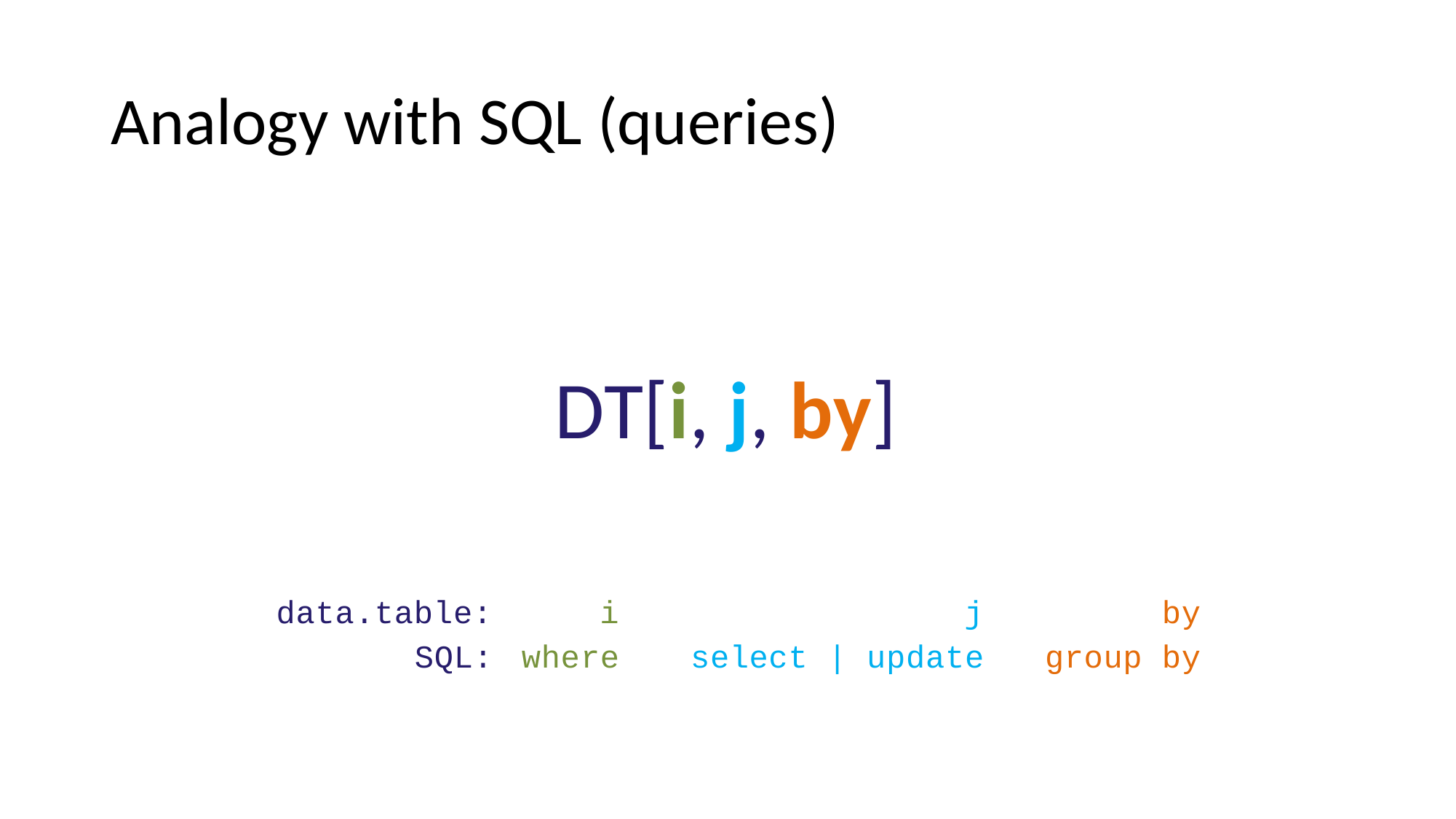

# Analogy with SQL (queries)
DT[i, j, by]
| data.table: | i | j | by |
| --- | --- | --- | --- |
| SQL: | where | select | update | group by |
57